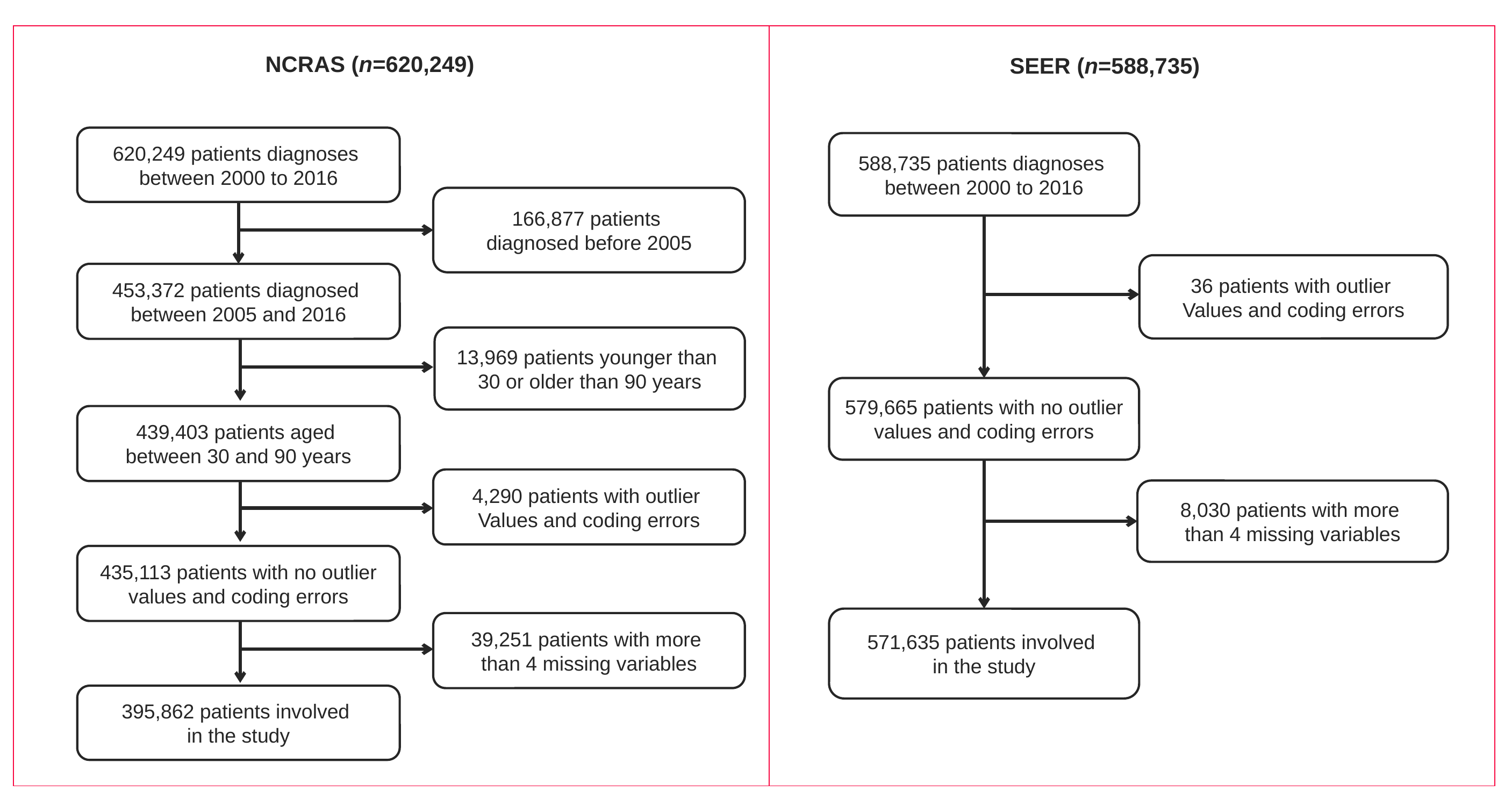

|  |  |
| --- | --- |
SEER (n=588,735)
NCRAS (n=620,249)
620,249 patients diagnoses
between 2000 to 2016
588,735 patients diagnoses
between 2000 to 2016

166,877 patients
diagnosed before 2005

36 patients with outlier
Values and coding errors

453,372 patients diagnosed
between 2005 and 2016

13,969 patients younger than
30 or older than 90 years

579,665 patients with no outlier values and coding errors

439,403 patients aged
between 30 and 90 years

4,290 patients with outlier
Values and coding errors

8,030 patients with more
than 4 missing variables

435,113 patients with no outlier values and coding errors

571,635 patients involved
in the study

39,251 patients with more
than 4 missing variables

395,862 patients involved
in the study